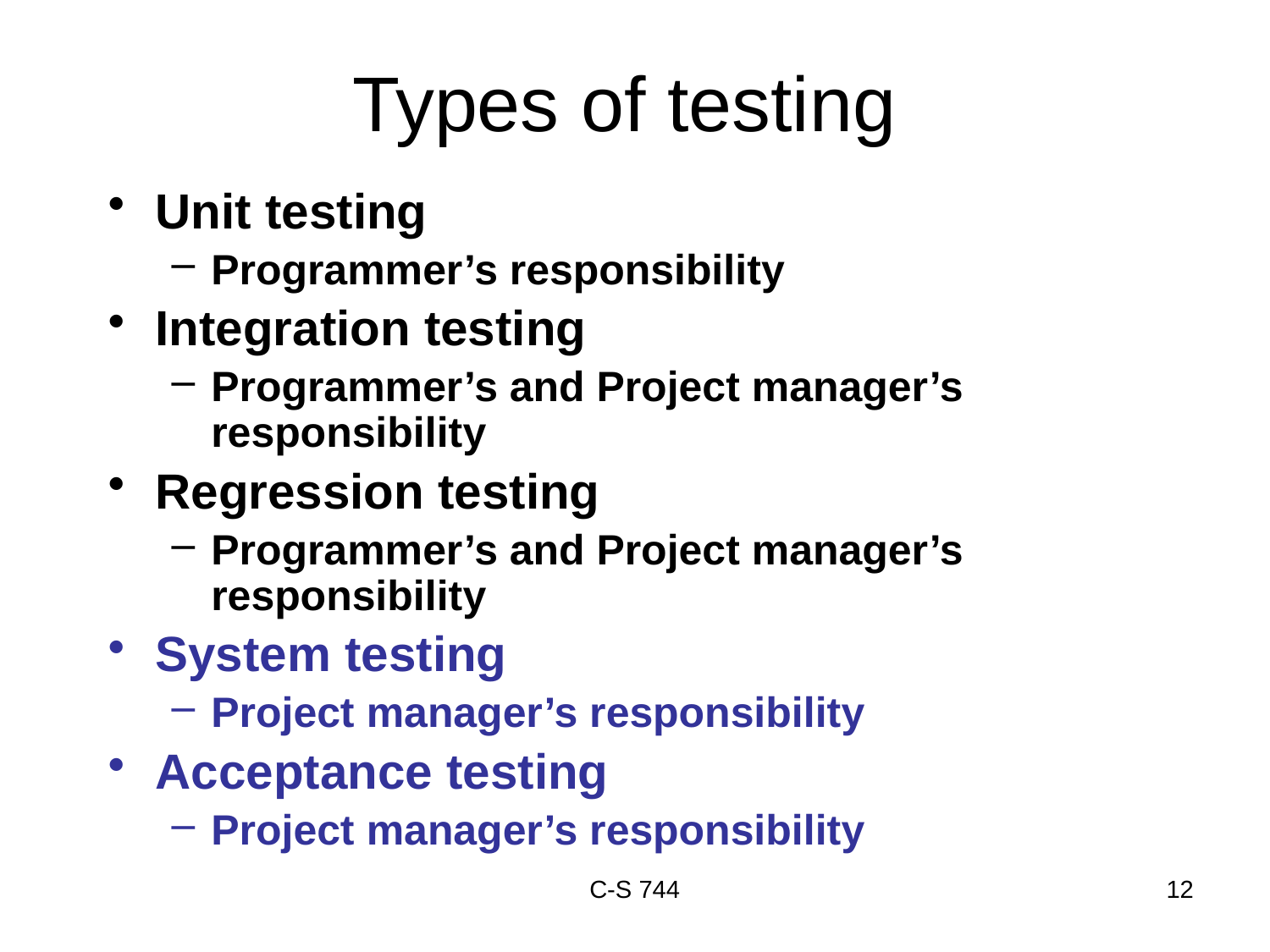

# Types of testing
Unit testing
Programmer’s responsibility
Integration testing
Programmer’s and Project manager’s responsibility
Regression testing
Programmer’s and Project manager’s responsibility
System testing
Project manager’s responsibility
Acceptance testing
Project manager’s responsibility
C-S 744
12